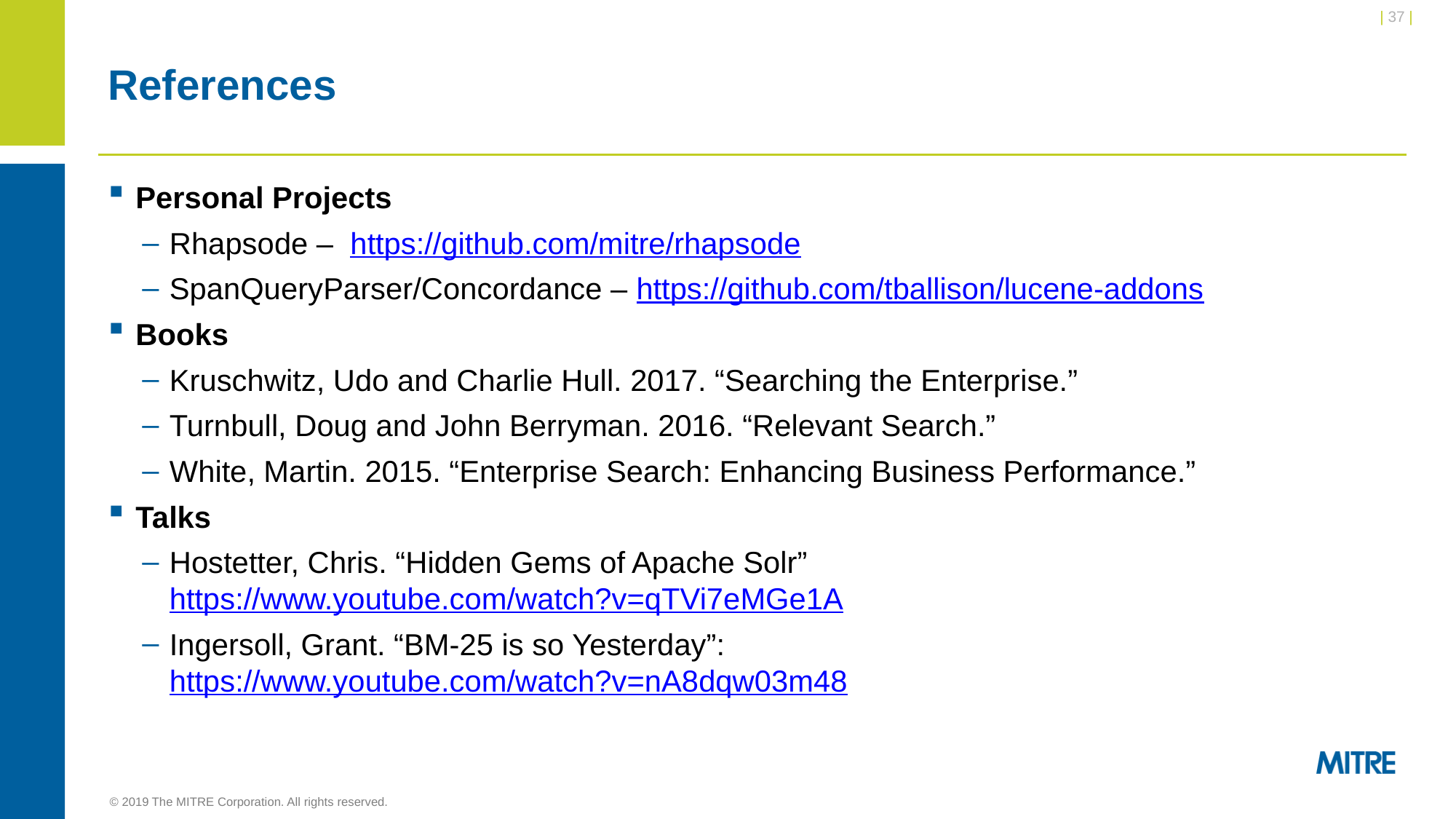

| 37 |
# References
Personal Projects
Rhapsode –  https://github.com/mitre/rhapsode
SpanQueryParser/Concordance – https://github.com/tballison/lucene-addons
Books
Kruschwitz, Udo and Charlie Hull. 2017. “Searching the Enterprise.”
Turnbull, Doug and John Berryman. 2016. “Relevant Search.”
White, Martin. 2015. “Enterprise Search: Enhancing Business Performance.”
Talks
Hostetter, Chris. “Hidden Gems of Apache Solr” https://www.youtube.com/watch?v=qTVi7eMGe1A
Ingersoll, Grant. “BM-25 is so Yesterday”: https://www.youtube.com/watch?v=nA8dqw03m48

© 2019 The MITRE Corporation. All rights reserved.